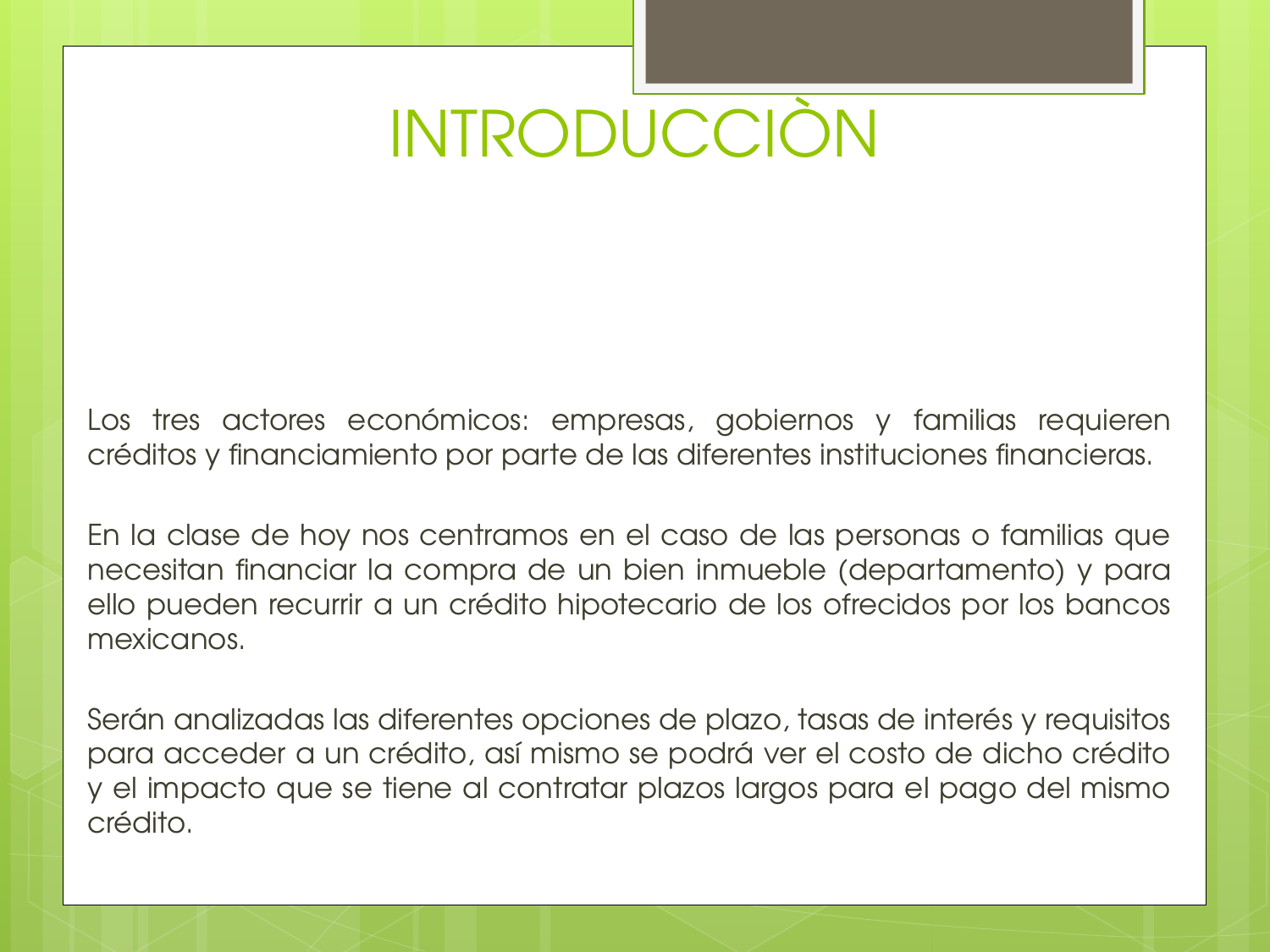

# INTRODUCCIÒN

Los tres actores económicos: empresas, gobiernos y familias requieren créditos y financiamiento por parte de las diferentes instituciones financieras.

En la clase de hoy nos centramos en el caso de las personas o familias que necesitan financiar la compra de un bien inmueble (departamento) y para ello pueden recurrir a un crédito hipotecario de los ofrecidos por los bancos mexicanos.

Serán analizadas las diferentes opciones de plazo, tasas de interés y requisitos para acceder a un crédito, así mismo se podrá ver el costo de dicho crédito y el impacto que se tiene al contratar plazos largos para el pago del mismo crédito.